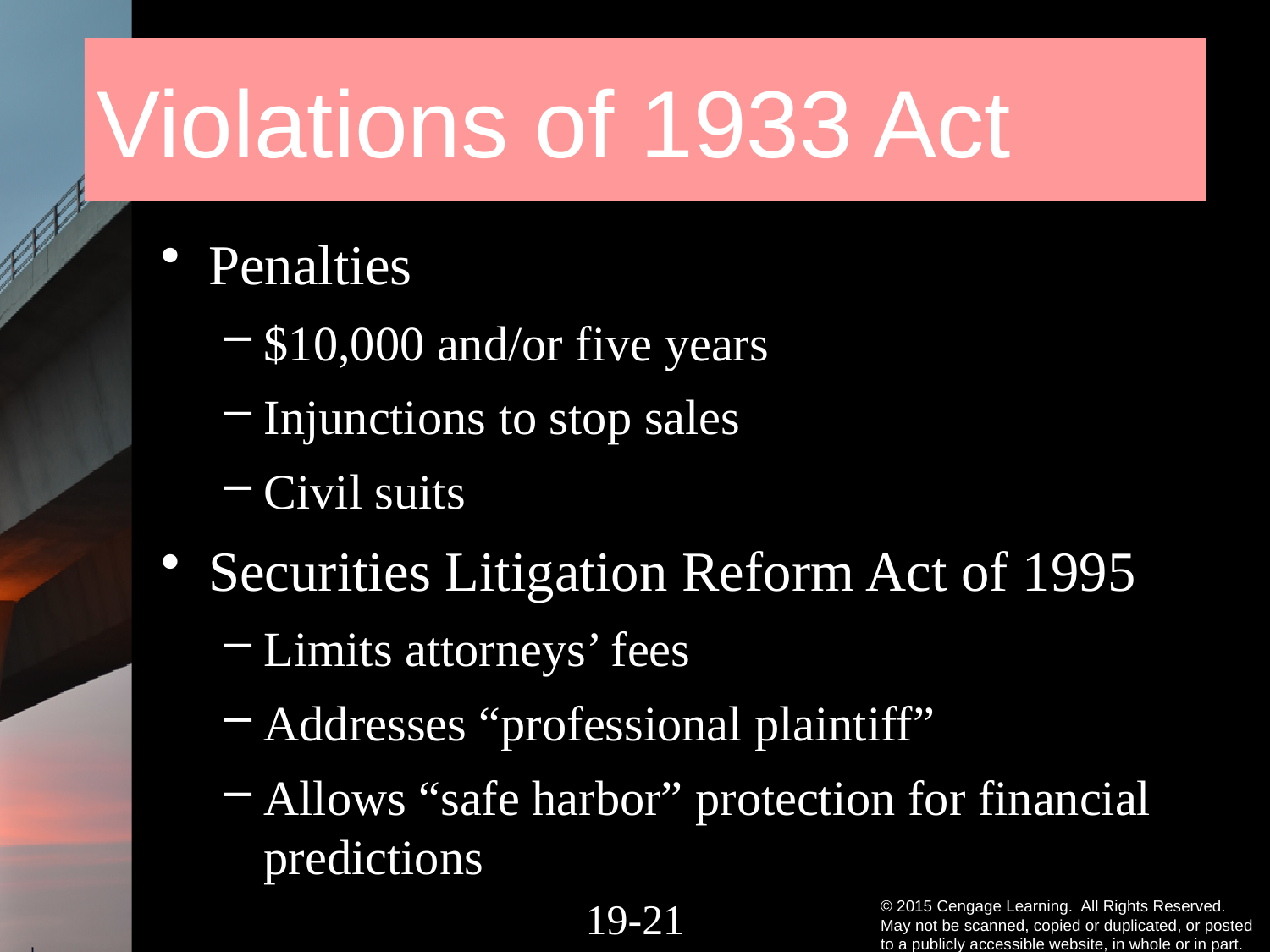

# Violations of 1933 Act
Penalties
$10,000 and/or five years
Injunctions to stop sales
Civil suits
Securities Litigation Reform Act of 1995
Limits attorneys’ fees
Addresses “professional plaintiff”
Allows “safe harbor” protection for financial predictions
19-21